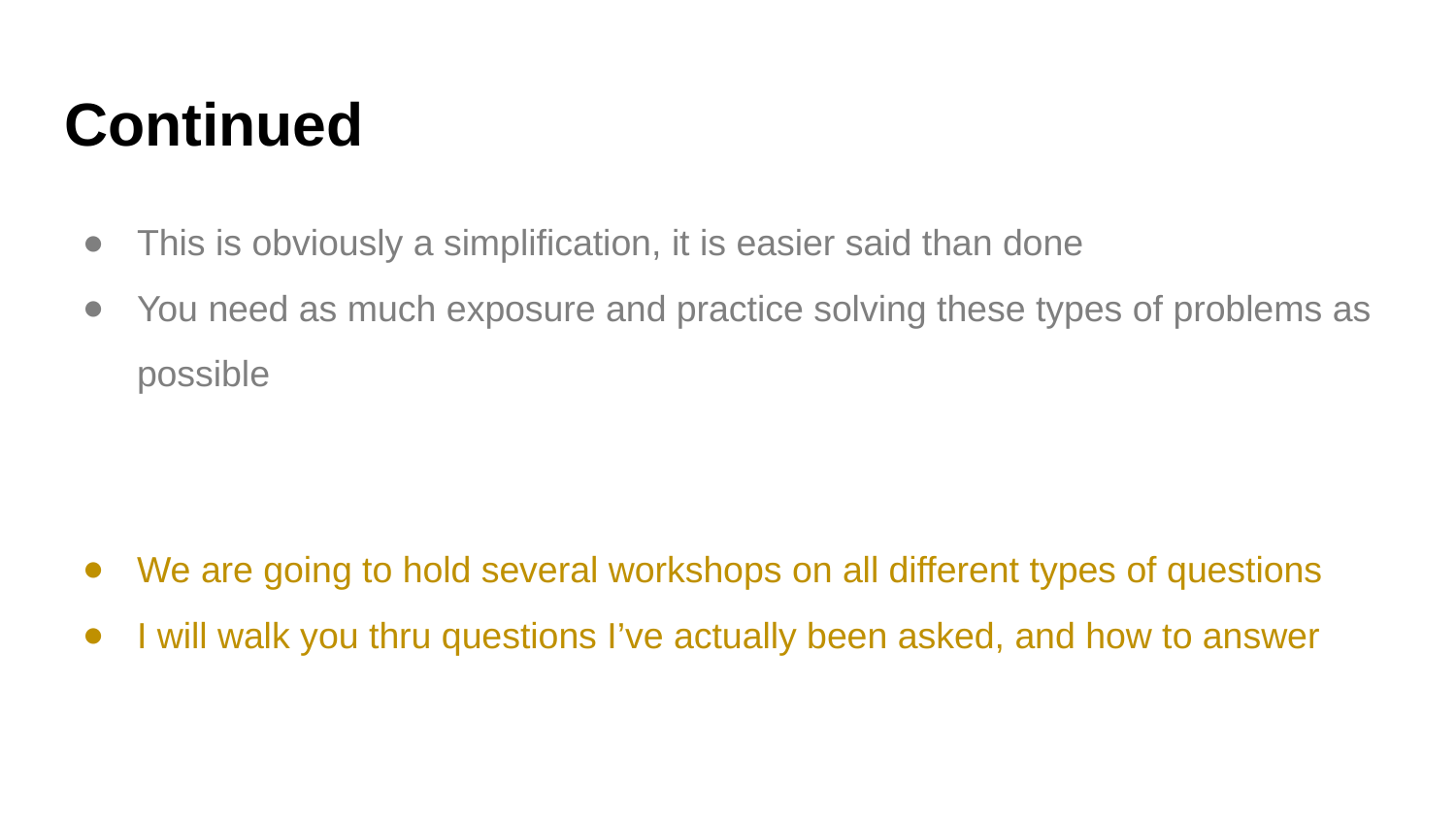

# Continued
This is obviously a simplification, it is easier said than done
You need as much exposure and practice solving these types of problems as possible

We are going to hold several workshops on all different types of questions
I will walk you thru questions I’ve actually been asked, and how to answer